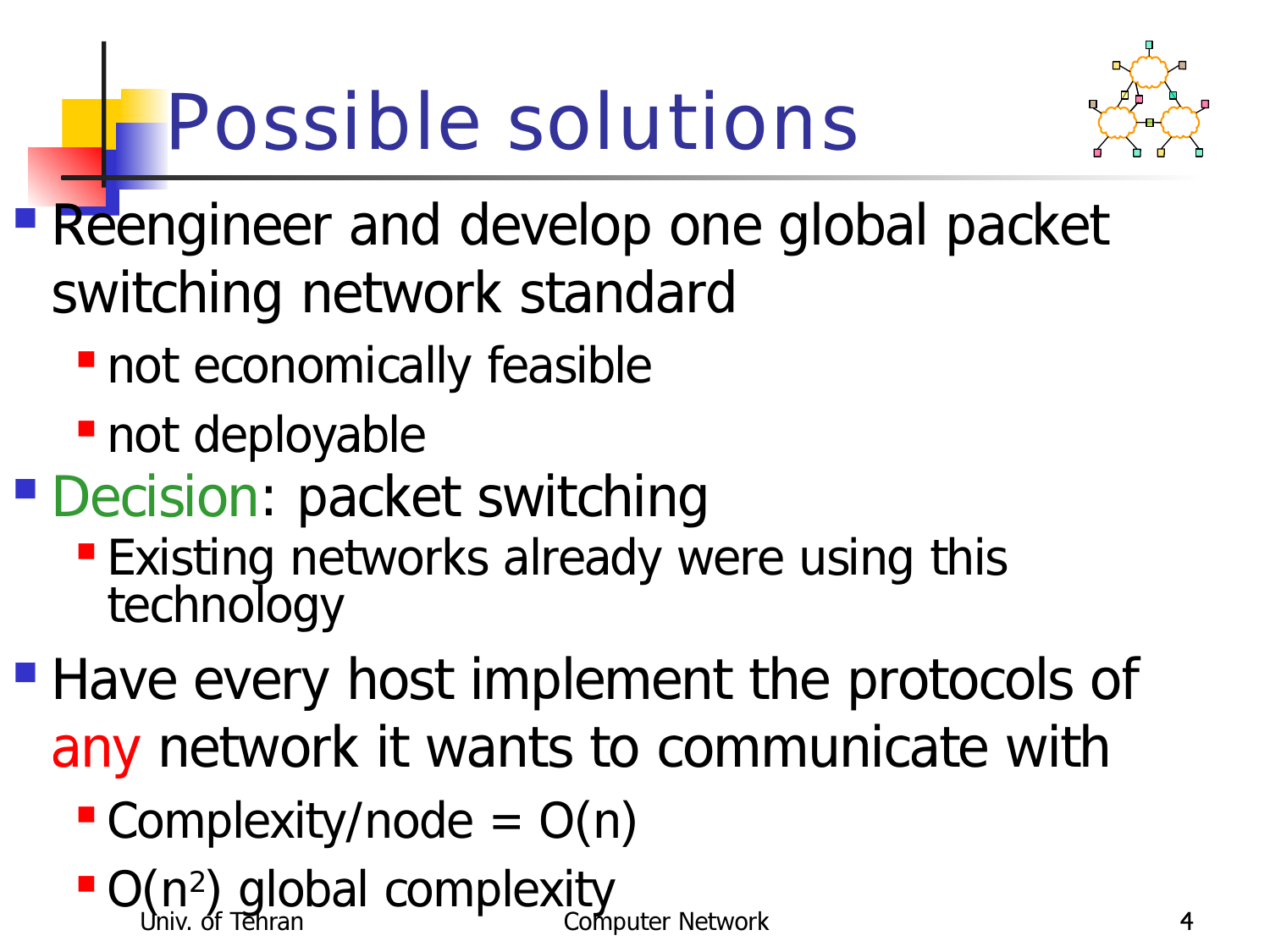

# Possible solutions
Reengineer and develop one global packet switching network standard
not economically feasible
not deployable
Decision: packet switching
Existing networks already were using this technology
Have every host implement the protocols of any network it wants to communicate with
Complexity/node = O(n)
O(n2) global complexity
Univ. of Tehran
Computer Network
4